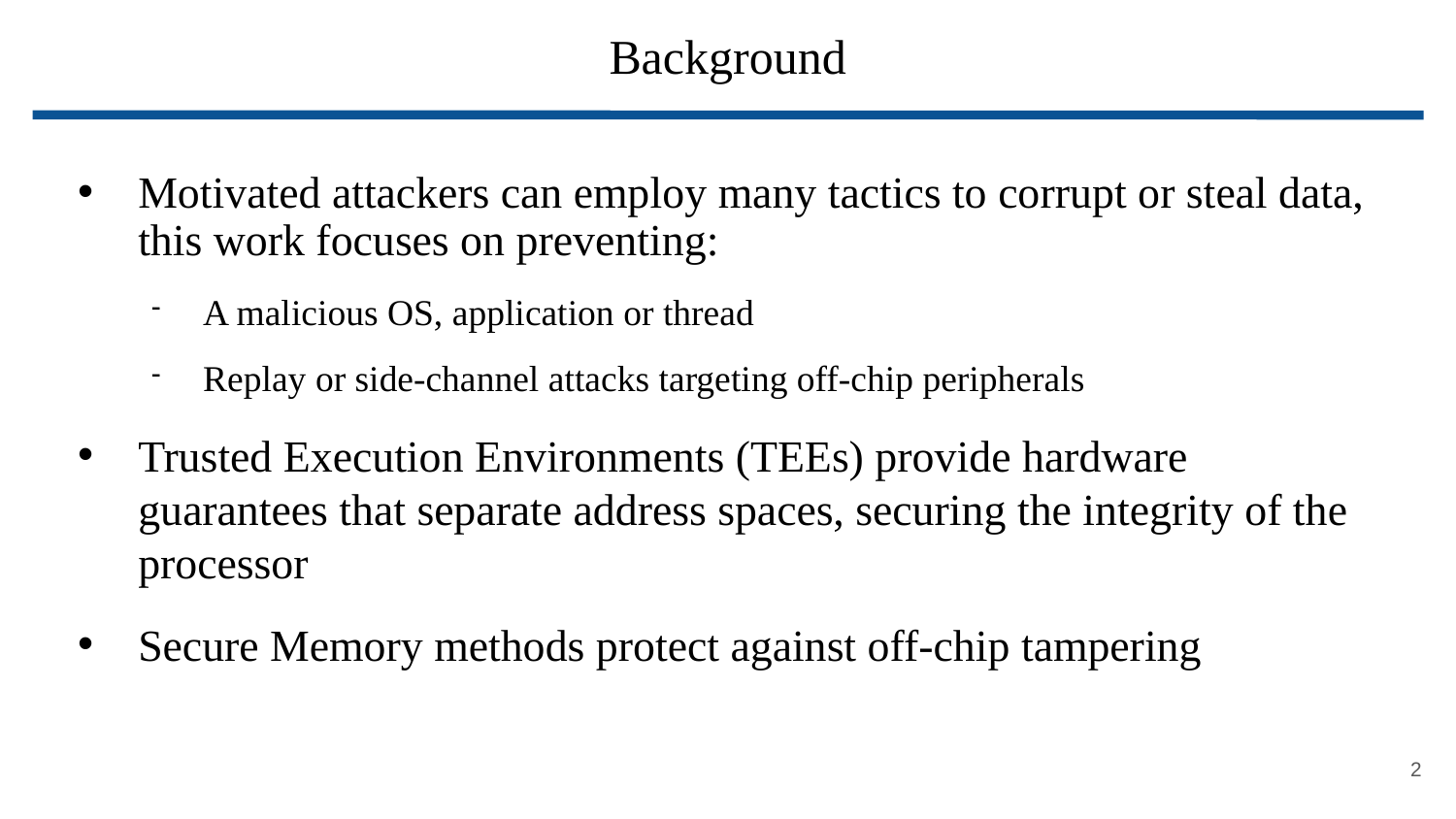

# Background

Motivated attackers can employ many tactics to corrupt or steal data, this work focuses on preventing:
A malicious OS, application or thread
Replay or side-channel attacks targeting off-chip peripherals
Trusted Execution Environments (TEEs) provide hardware guarantees that separate address spaces, securing the integrity of the processor
Secure Memory methods protect against off-chip tampering
2